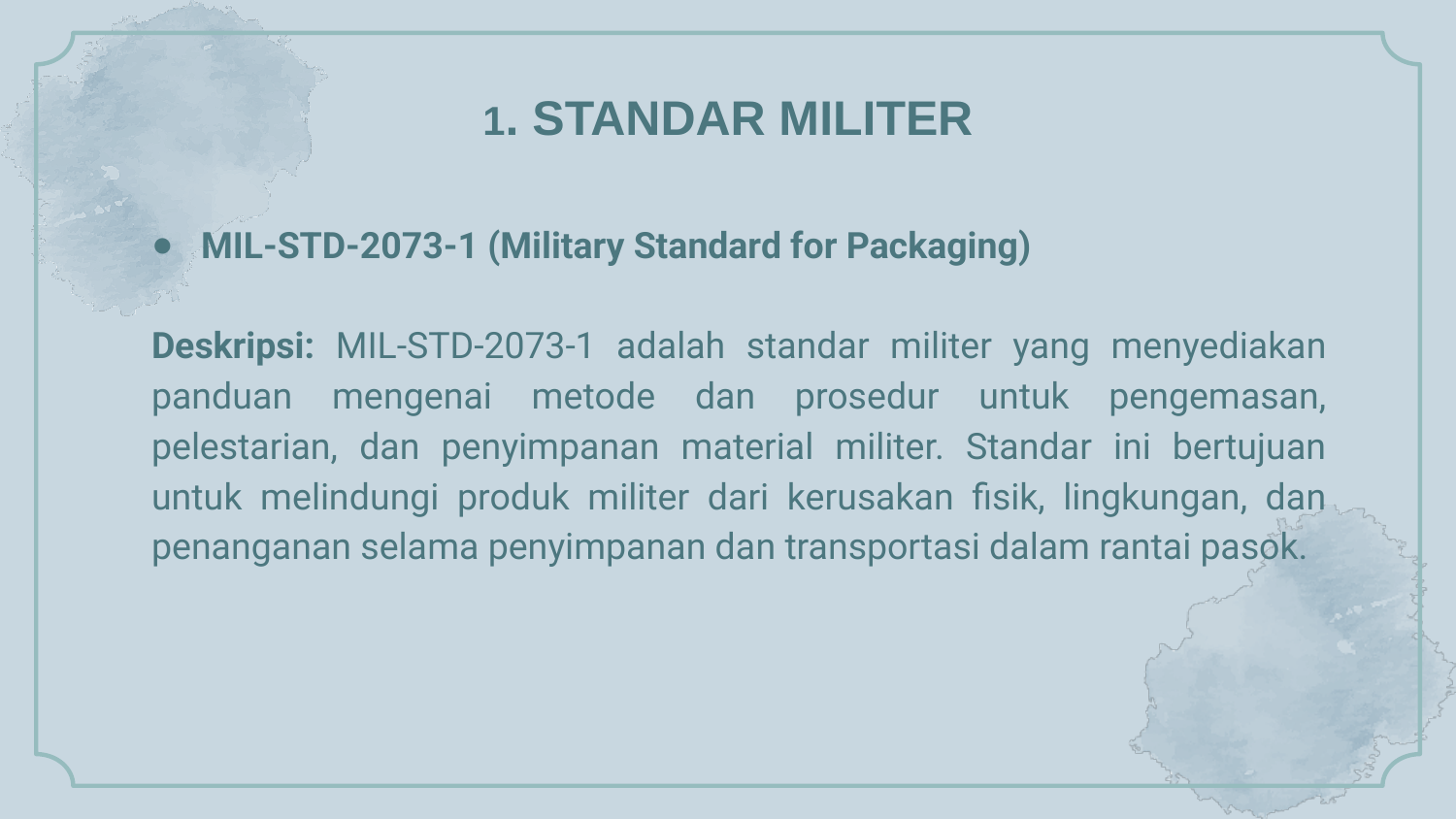

# 1. STANDAR MILITER

MIL-STD-2073-1 (Military Standard for Packaging)

Deskripsi: MIL-STD-2073-1 adalah standar militer yang menyediakan panduan mengenai metode dan prosedur untuk pengemasan, pelestarian, dan penyimpanan material militer. Standar ini bertujuan untuk melindungi produk militer dari kerusakan fisik, lingkungan, dan penanganan selama penyimpanan dan transportasi dalam rantai pasok.